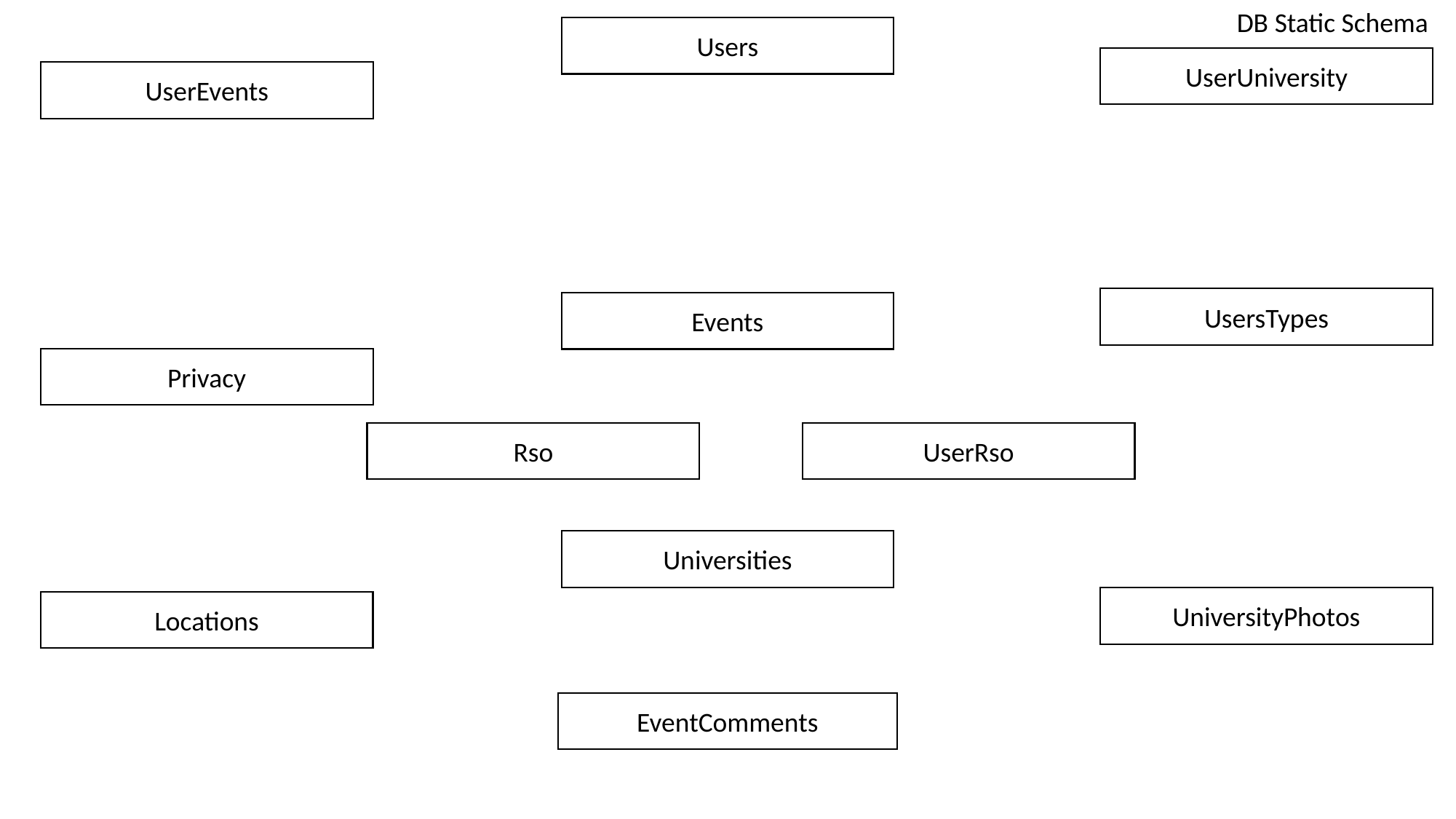

DB Static Schema
Users
UserUniversity
UserEvents
UsersTypes
Events
Privacy
Rso
UserRso
Universities
UniversityPhotos
Locations
EventComments